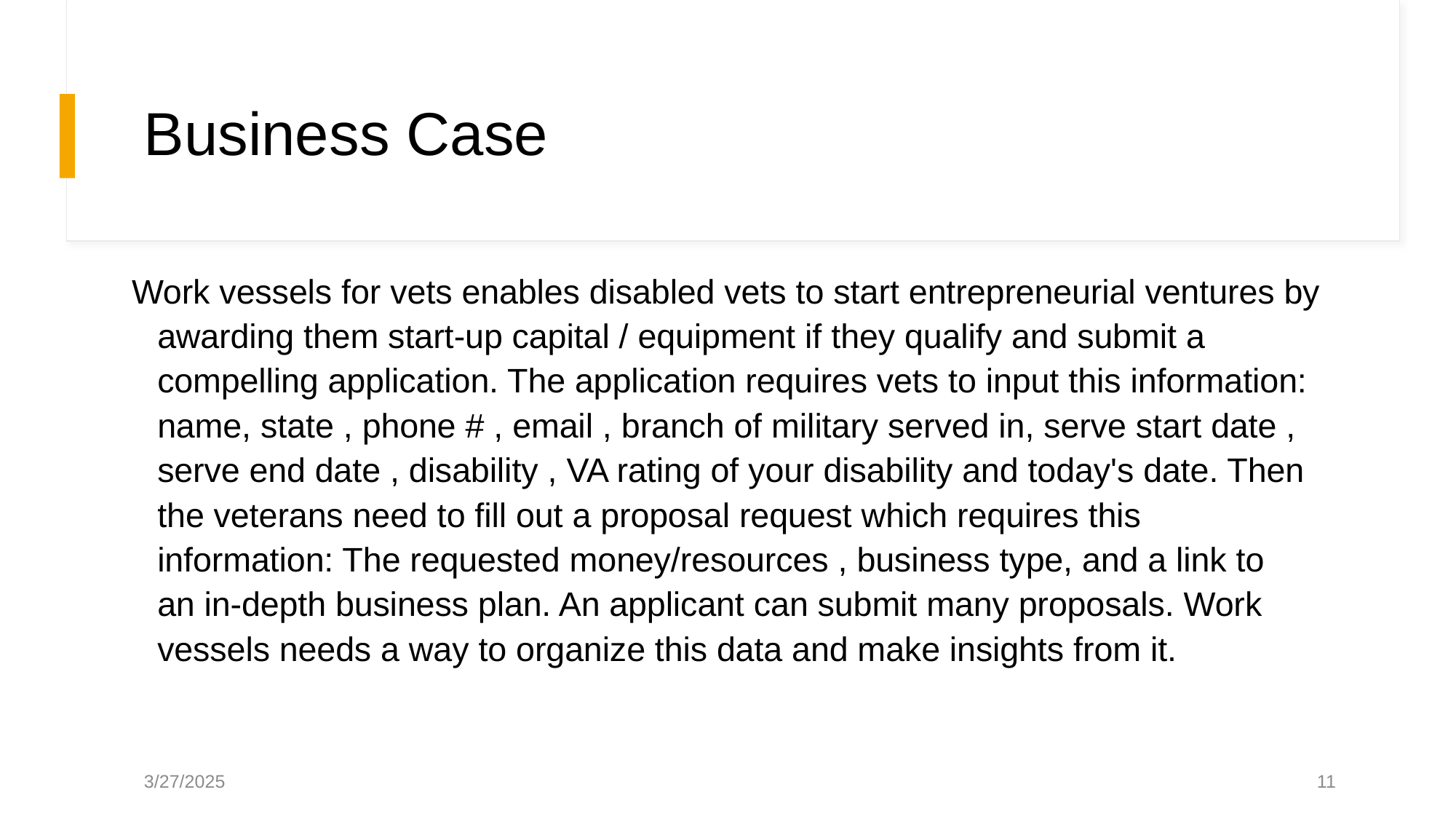

# Business Case
Work vessels for vets enables disabled vets to start entrepreneurial ventures by awarding them start-up capital / equipment if they qualify and submit a compelling application. The application requires vets to input this information: name, state , phone # , email , branch of military served in, serve start date , serve end date , disability , VA rating of your disability and today's date. Then the veterans need to fill out a proposal request which requires this information: The requested money/resources , business type, and a link to an in-depth business plan. An applicant can submit many proposals. Work vessels needs a way to organize this data and make insights from it.

3/27/2025

11